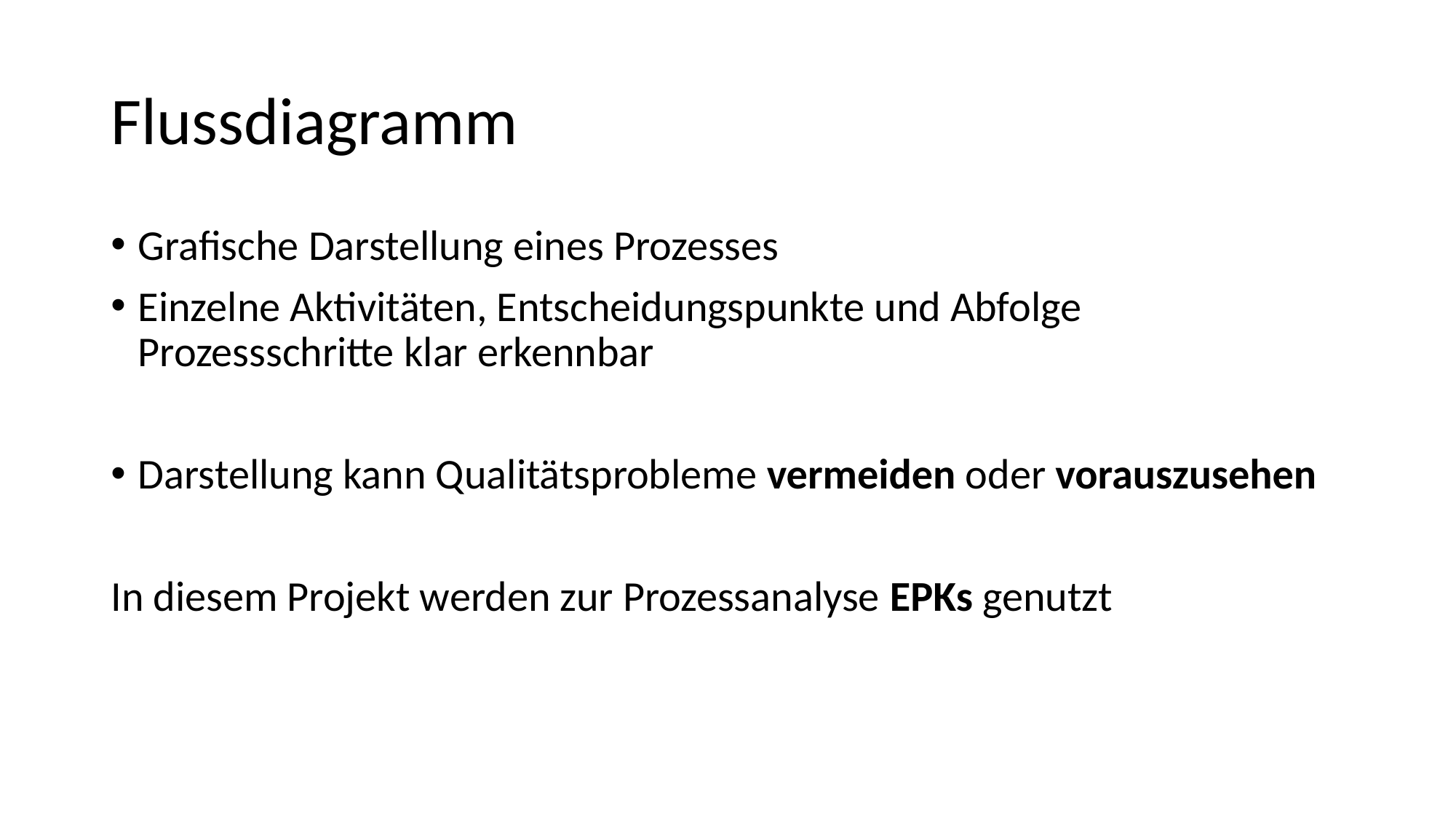

# Flussdiagramm
Grafische Darstellung eines Prozesses
Einzelne Aktivitäten, Entscheidungspunkte und Abfolge Prozessschritte klar erkennbar

Darstellung kann Qualitätsprobleme vermeiden oder vorauszusehen

In diesem Projekt werden zur Prozessanalyse EPKs genutzt